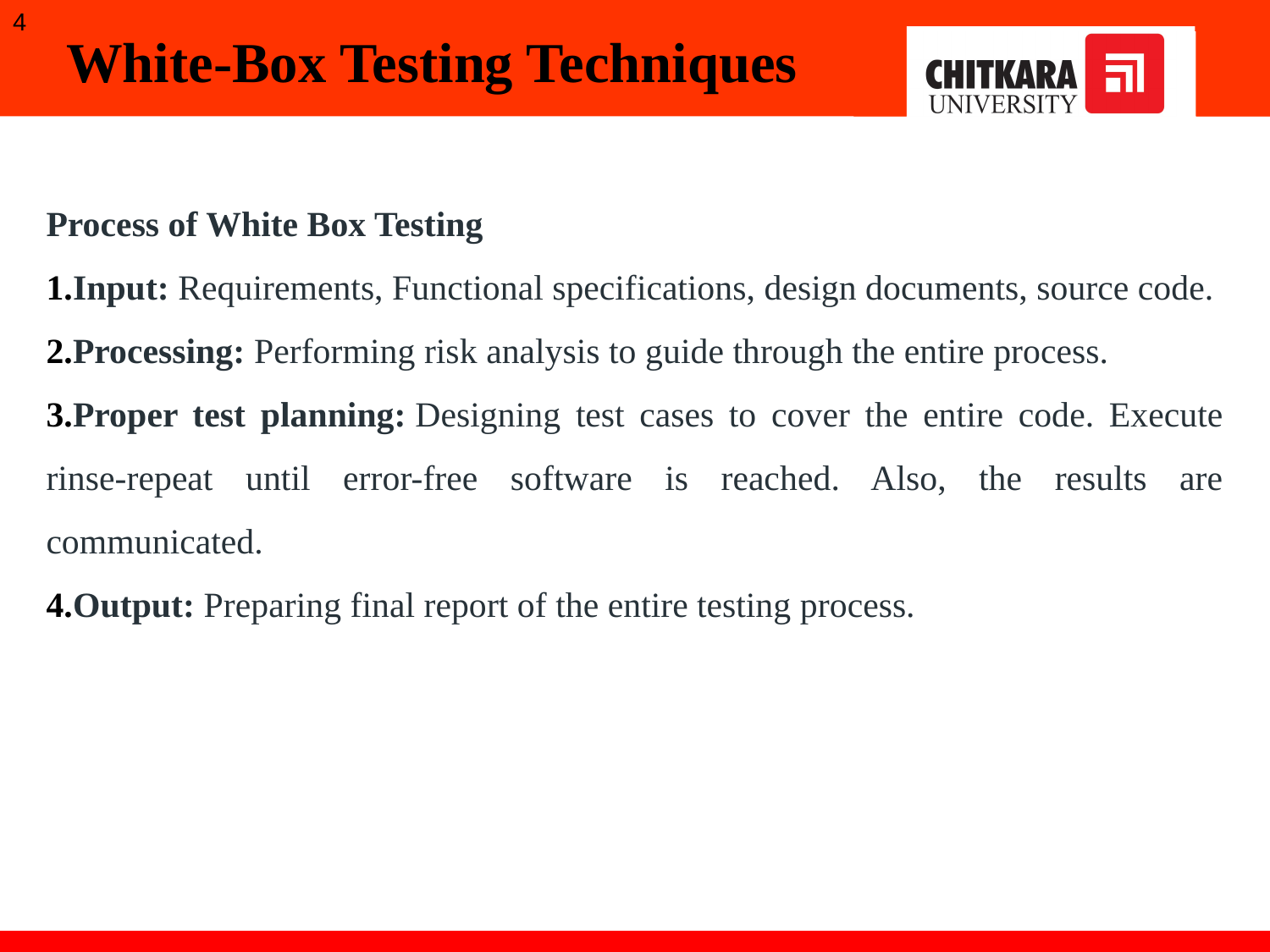

4
White-Box Testing Techniques
Process of White Box Testing
Input: Requirements, Functional specifications, design documents, source code.
Processing: Performing risk analysis to guide through the entire process.
Proper test planning: Designing test cases to cover the entire code. Execute rinse-repeat until error-free software is reached. Also, the results are communicated.
Output: Preparing final report of the entire testing process.